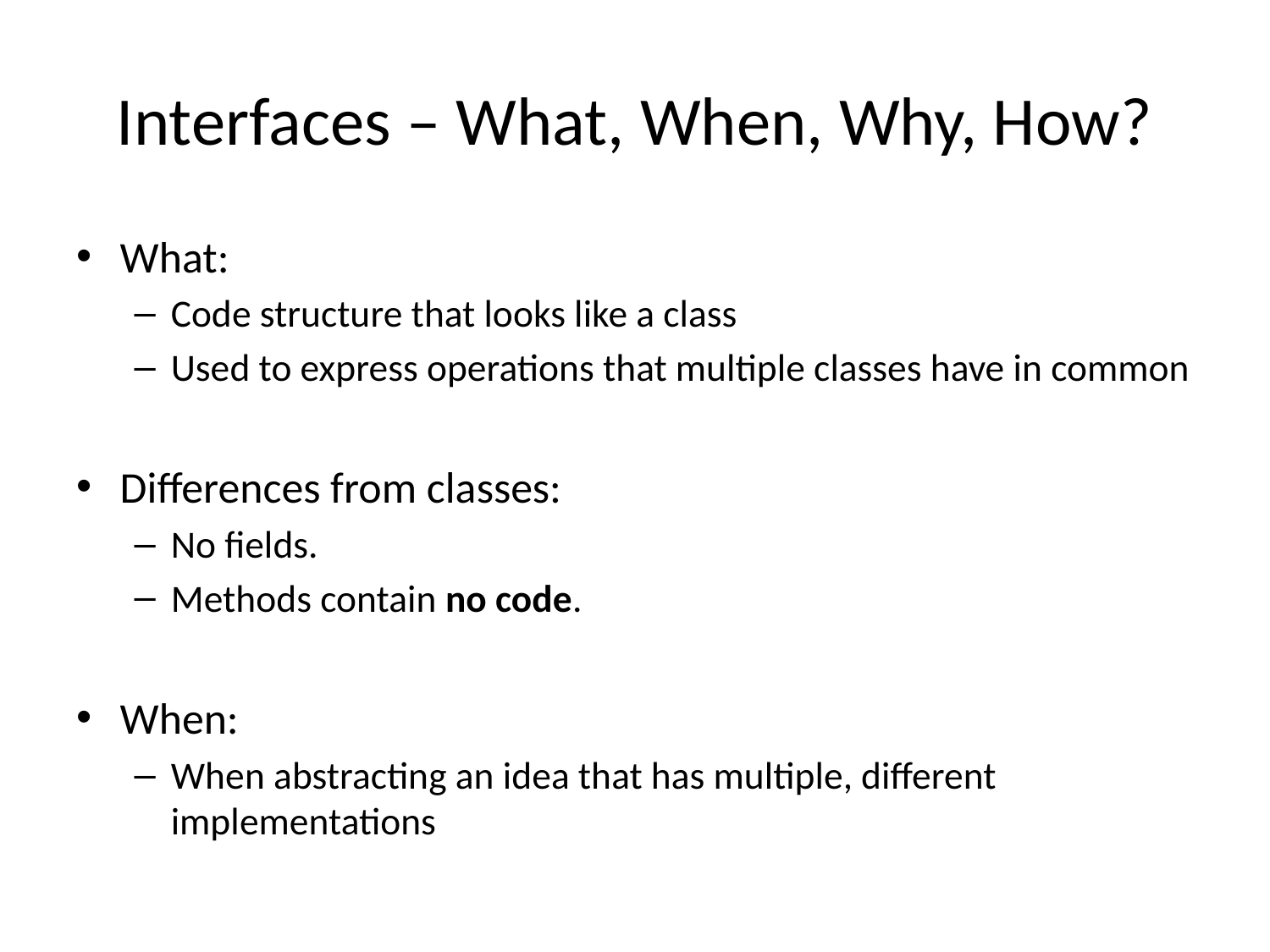

# Interfaces – What, When, Why, How?
What:
Code structure that looks like a class
Used to express operations that multiple classes have in common

Differences from classes:
No fields.
Methods contain no code.

When:
When abstracting an idea that has multiple, different implementations